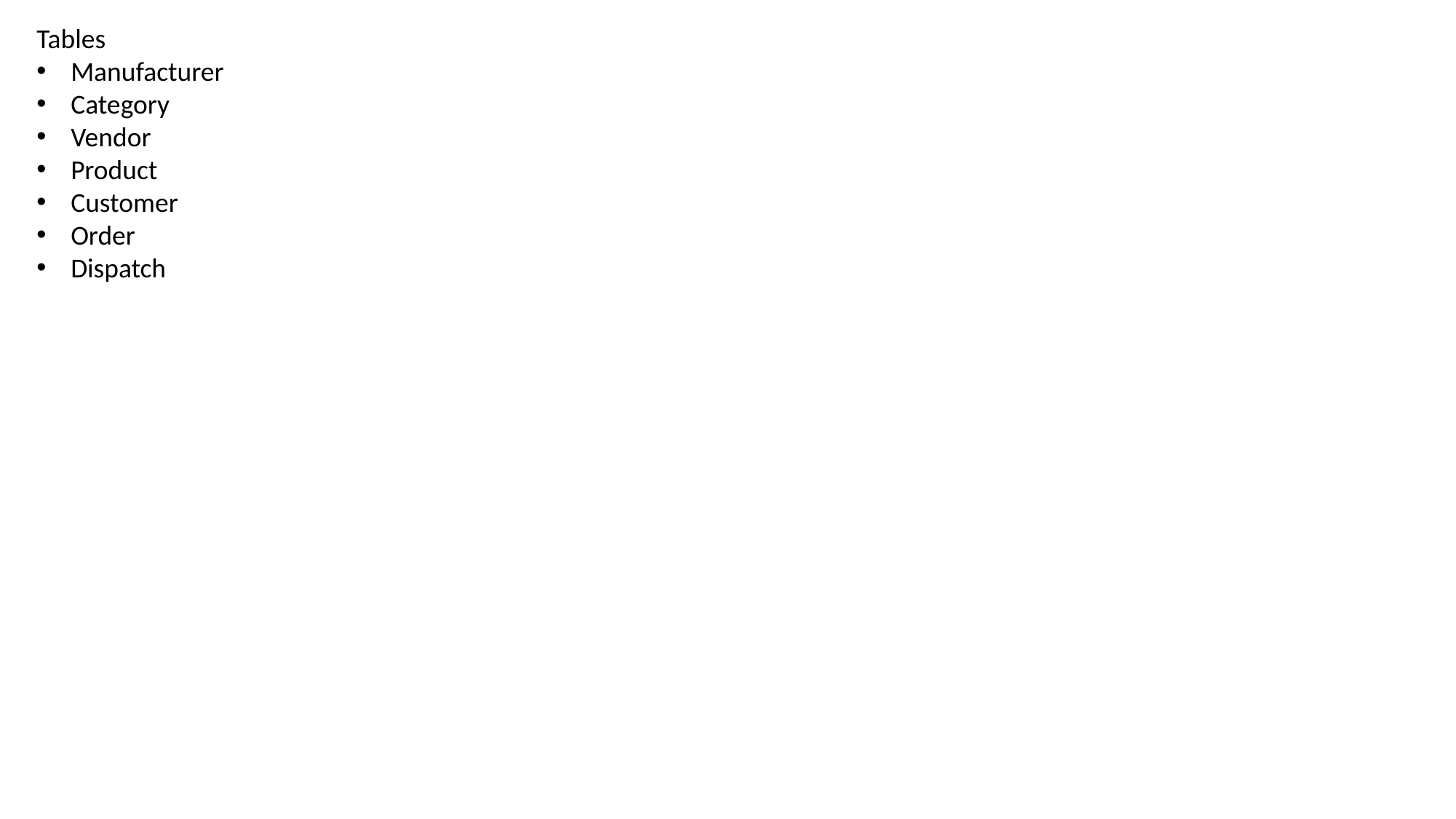

Tables
Manufacturer
Category
Vendor
Product
Customer
Order
Dispatch